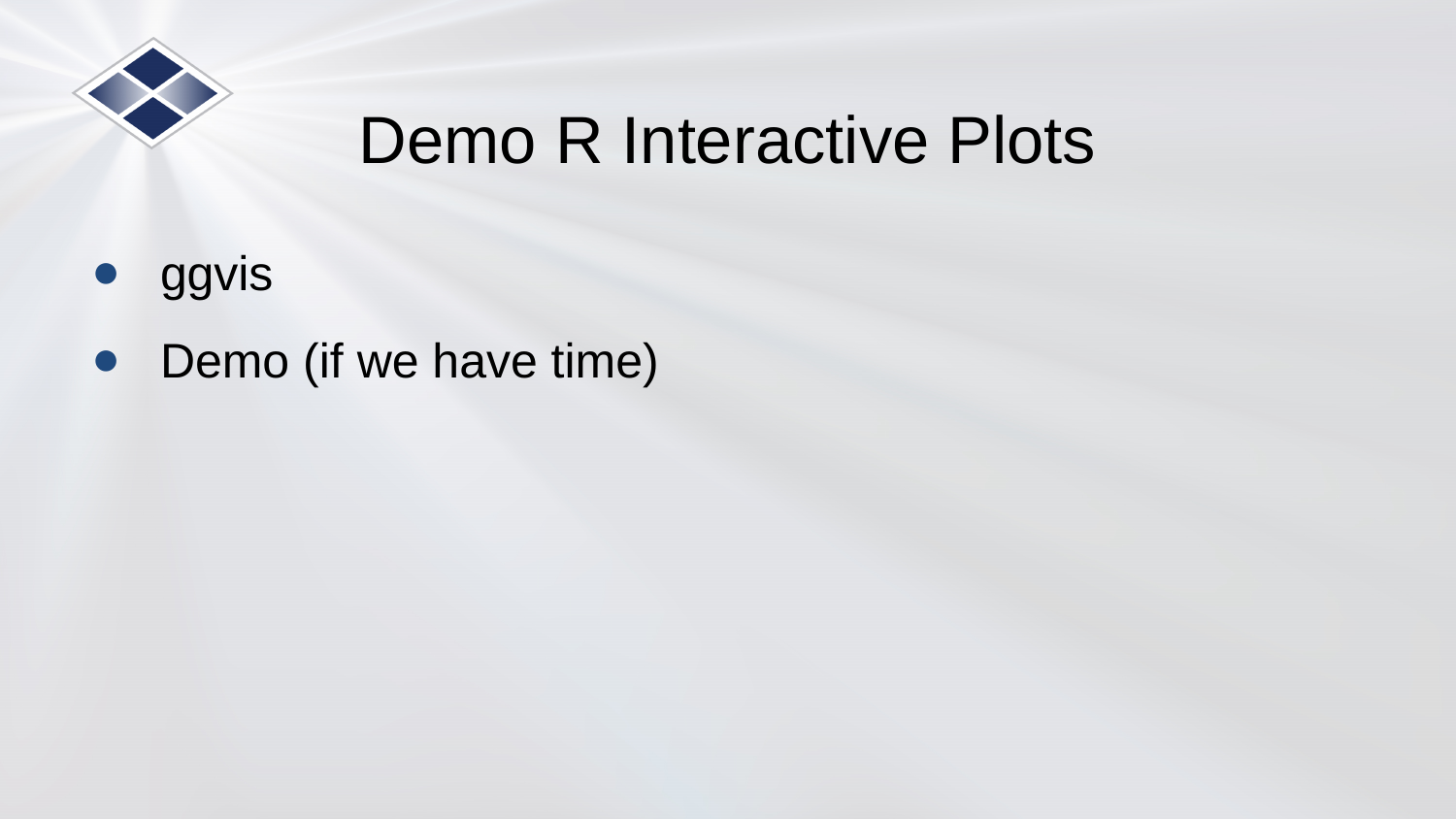

# Demo R Interactive Plots
ggvis
Demo (if we have time)